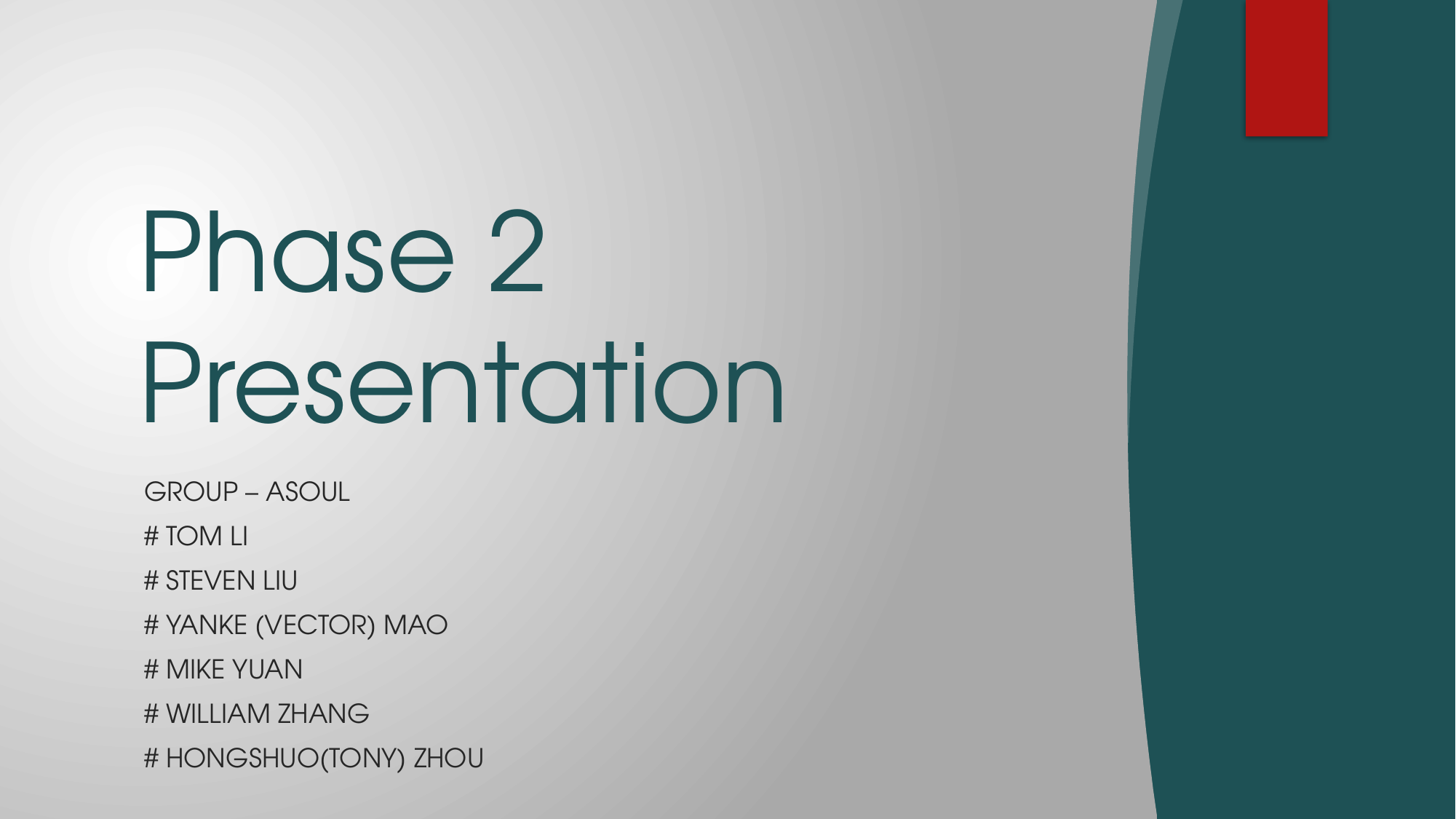

# Phase 2 Presentation
Group – ASOUL
# tOM LI
# STEVEN LIU
# YANKE (VECTOR) MAO
# MIKE YUAN
# William zhang
# HONGSHUO(TONY) ZHOU